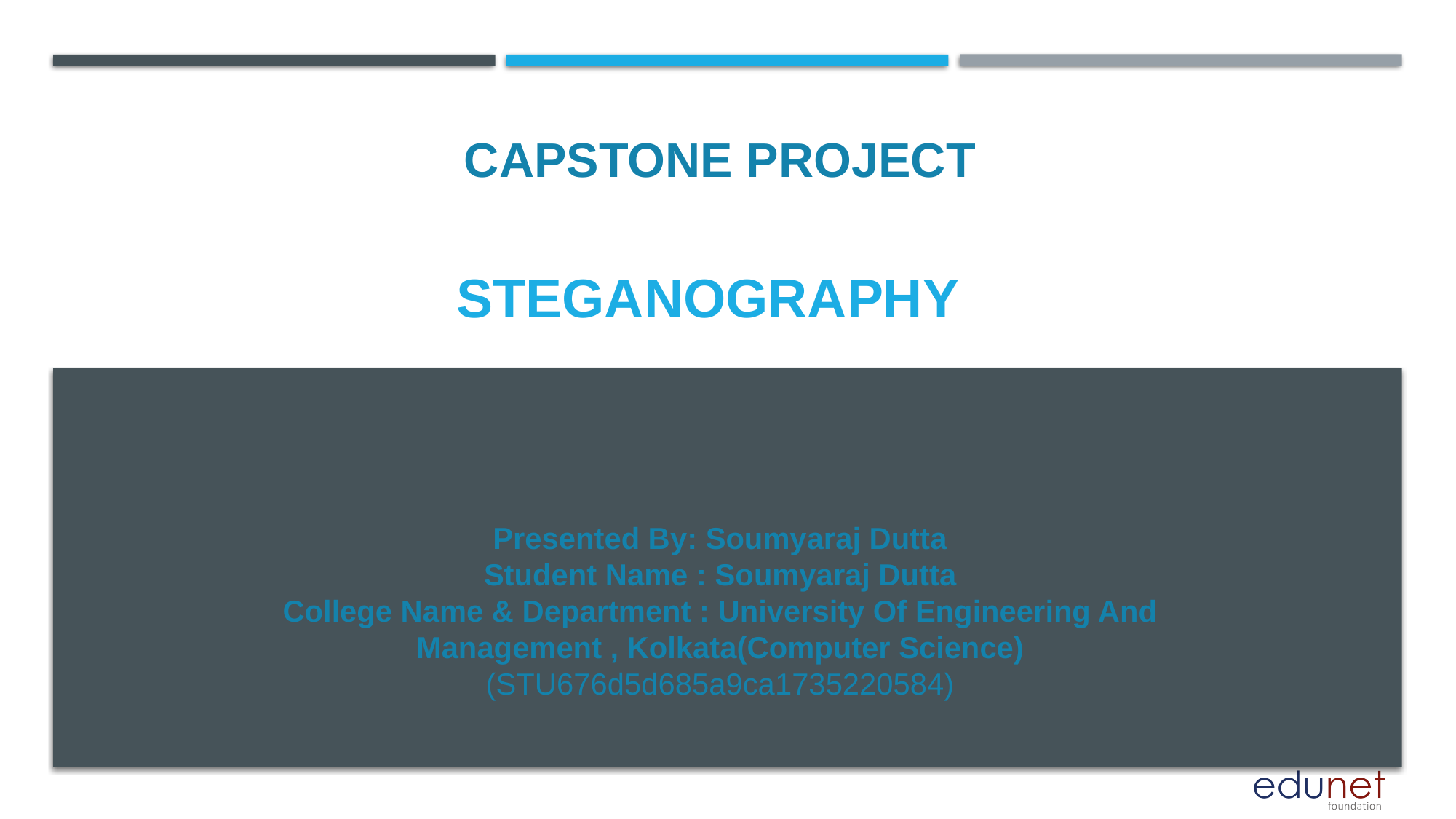

CAPSTONE PROJECT
# Steganography
Presented By: Soumyaraj Dutta
Student Name : Soumyaraj Dutta
College Name & Department : University Of Engineering And Management , Kolkata(Computer Science)
(STU676d5d685a9ca1735220584)